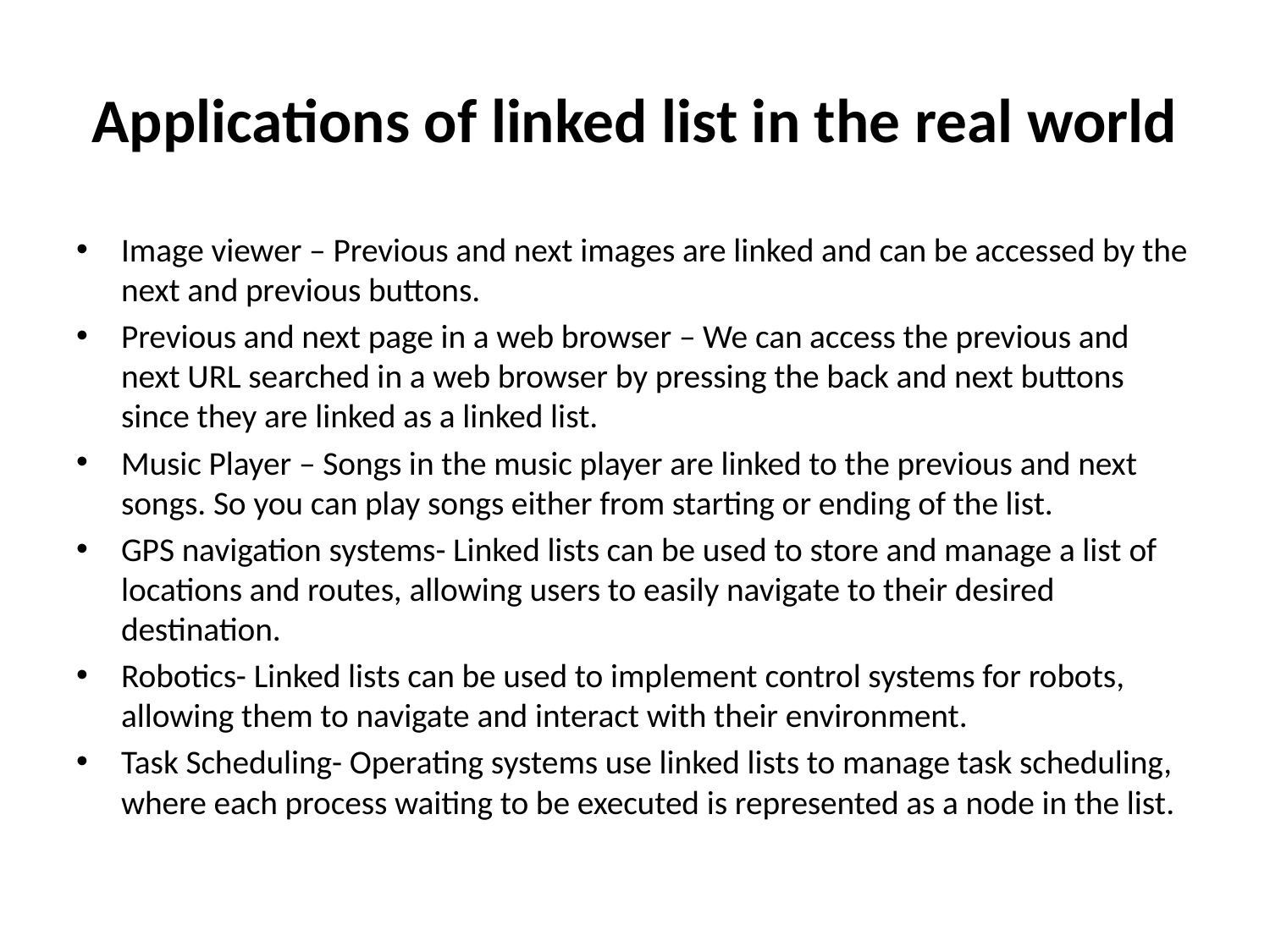

# Applications of linked list in the real world
Image viewer – Previous and next images are linked and can be accessed by the next and previous buttons.
Previous and next page in a web browser – We can access the previous and next URL searched in a web browser by pressing the back and next buttons since they are linked as a linked list.
Music Player – Songs in the music player are linked to the previous and next songs. So you can play songs either from starting or ending of the list.
GPS navigation systems- Linked lists can be used to store and manage a list of locations and routes, allowing users to easily navigate to their desired destination.
Robotics- Linked lists can be used to implement control systems for robots, allowing them to navigate and interact with their environment.
Task Scheduling- Operating systems use linked lists to manage task scheduling, where each process waiting to be executed is represented as a node in the list.